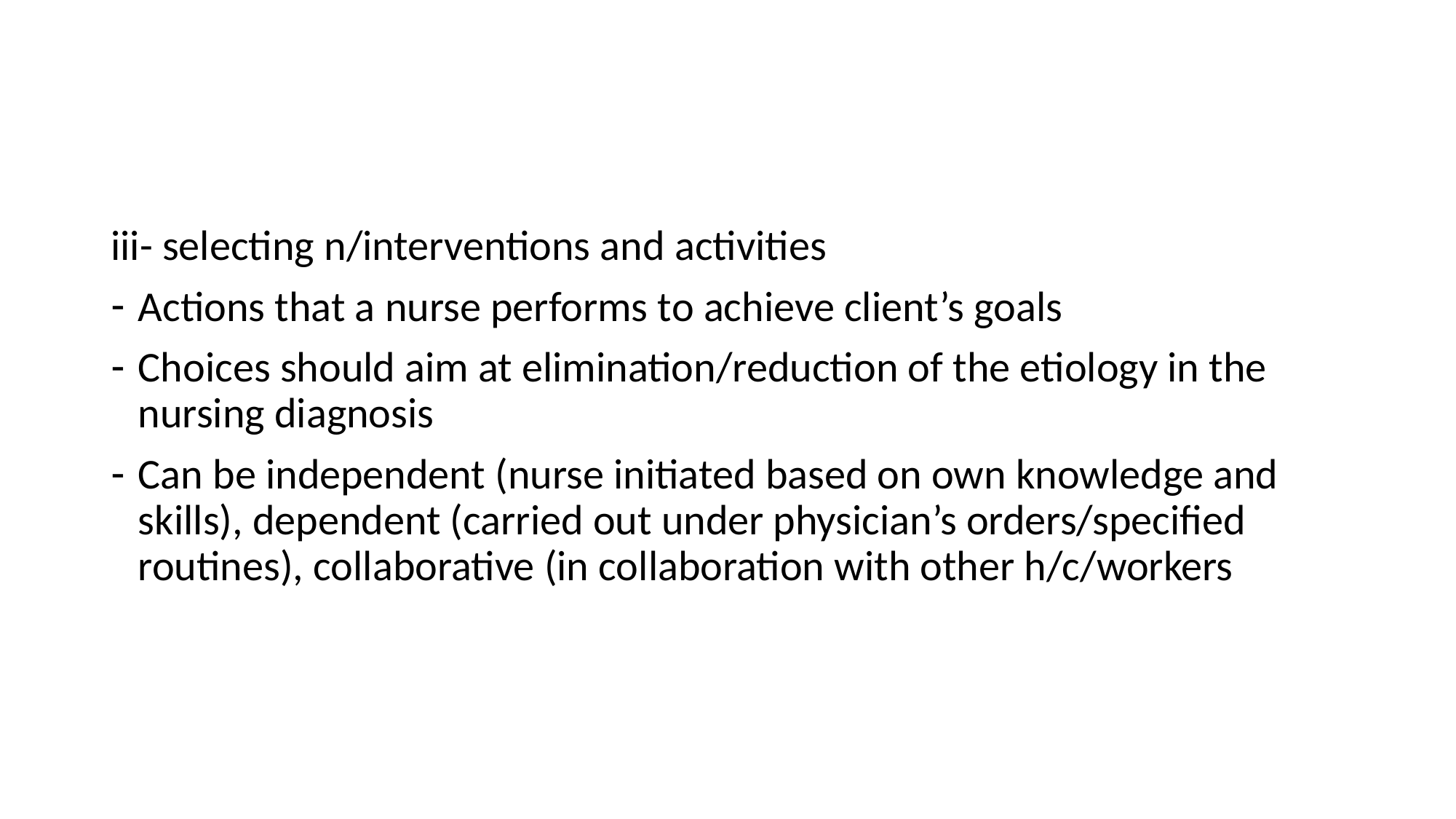

#
iii- selecting n/interventions and activities
Actions that a nurse performs to achieve client’s goals
Choices should aim at elimination/reduction of the etiology in the nursing diagnosis
Can be independent (nurse initiated based on own knowledge and skills), dependent (carried out under physician’s orders/specified routines), collaborative (in collaboration with other h/c/workers